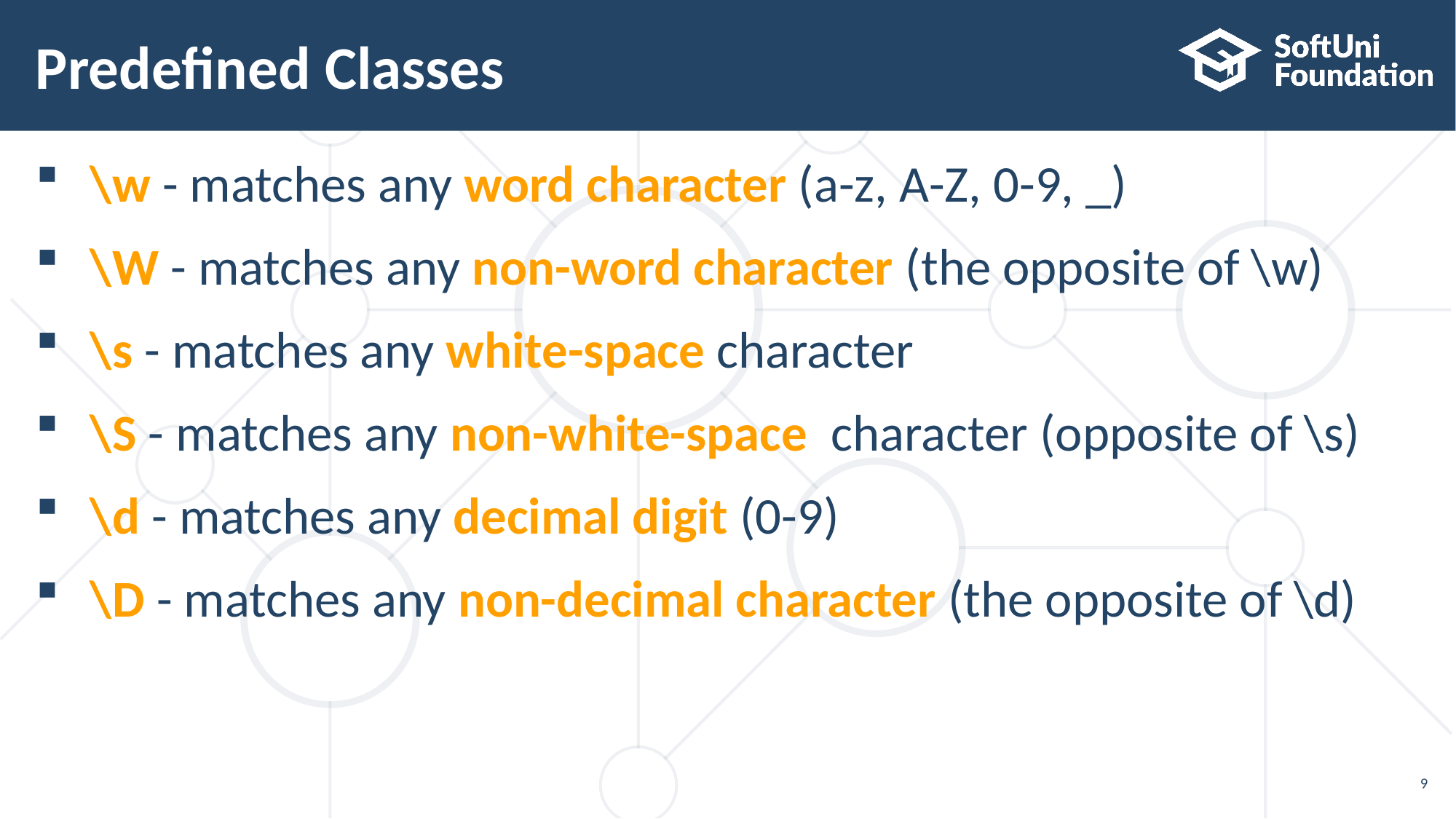

# Predefined Classes
\w - matches any word character (a-z, A-Z, 0-9, _)
\W - matches any non-word character (the opposite of \w)
\s - matches any white-space character
\S - matches any non-white-space  character (opposite of \s)
\d - matches any decimal digit (0-9)
\D - matches any non-decimal character (the opposite of \d)
9